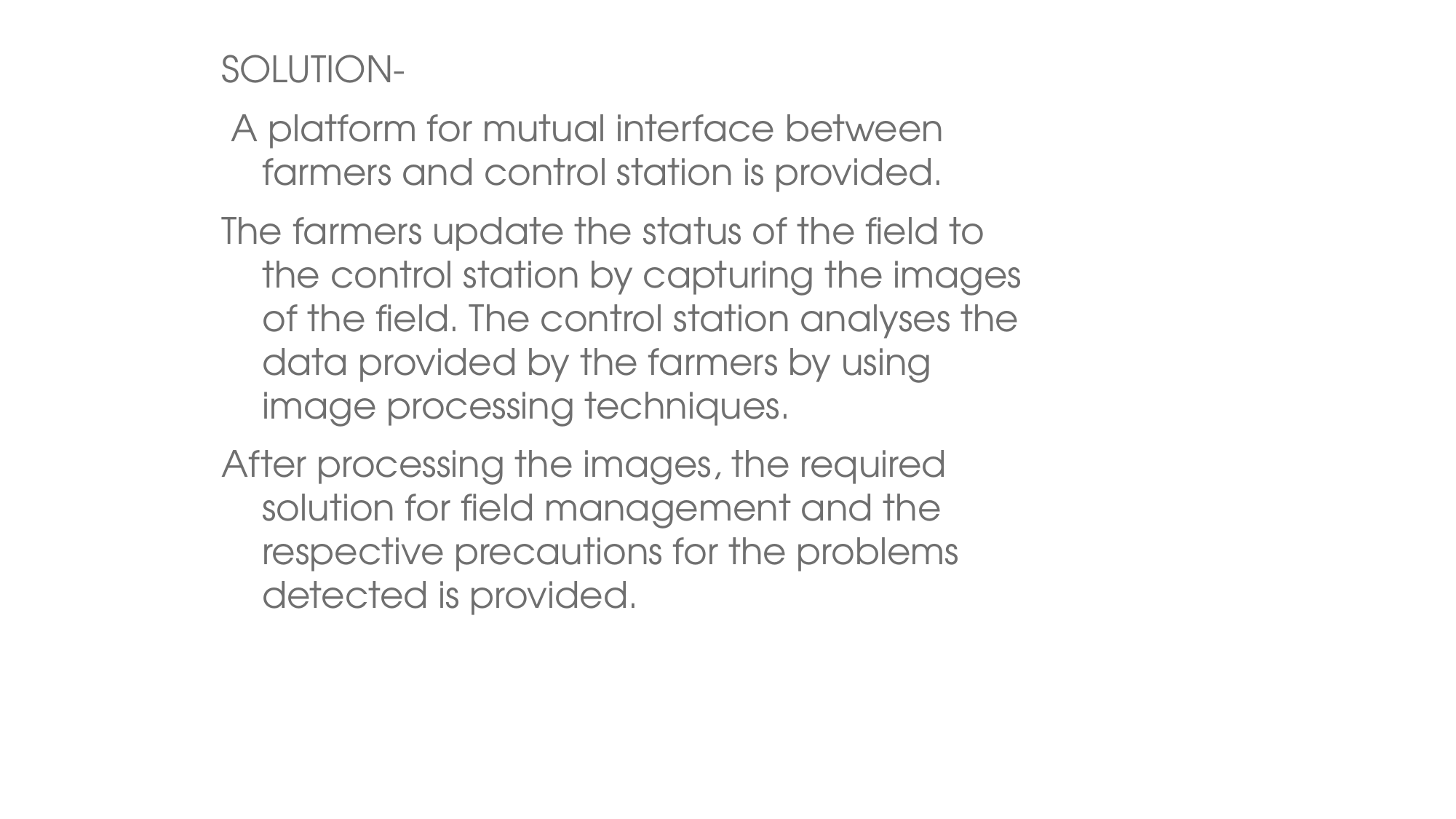

SOLUTION-
 A platform for mutual interface between farmers and control station is provided.
The farmers update the status of the field to the control station by capturing the images of the field. The control station analyses the data provided by the farmers by using image processing techniques.
After processing the images, the required solution for field management and the respective precautions for the problems detected is provided.